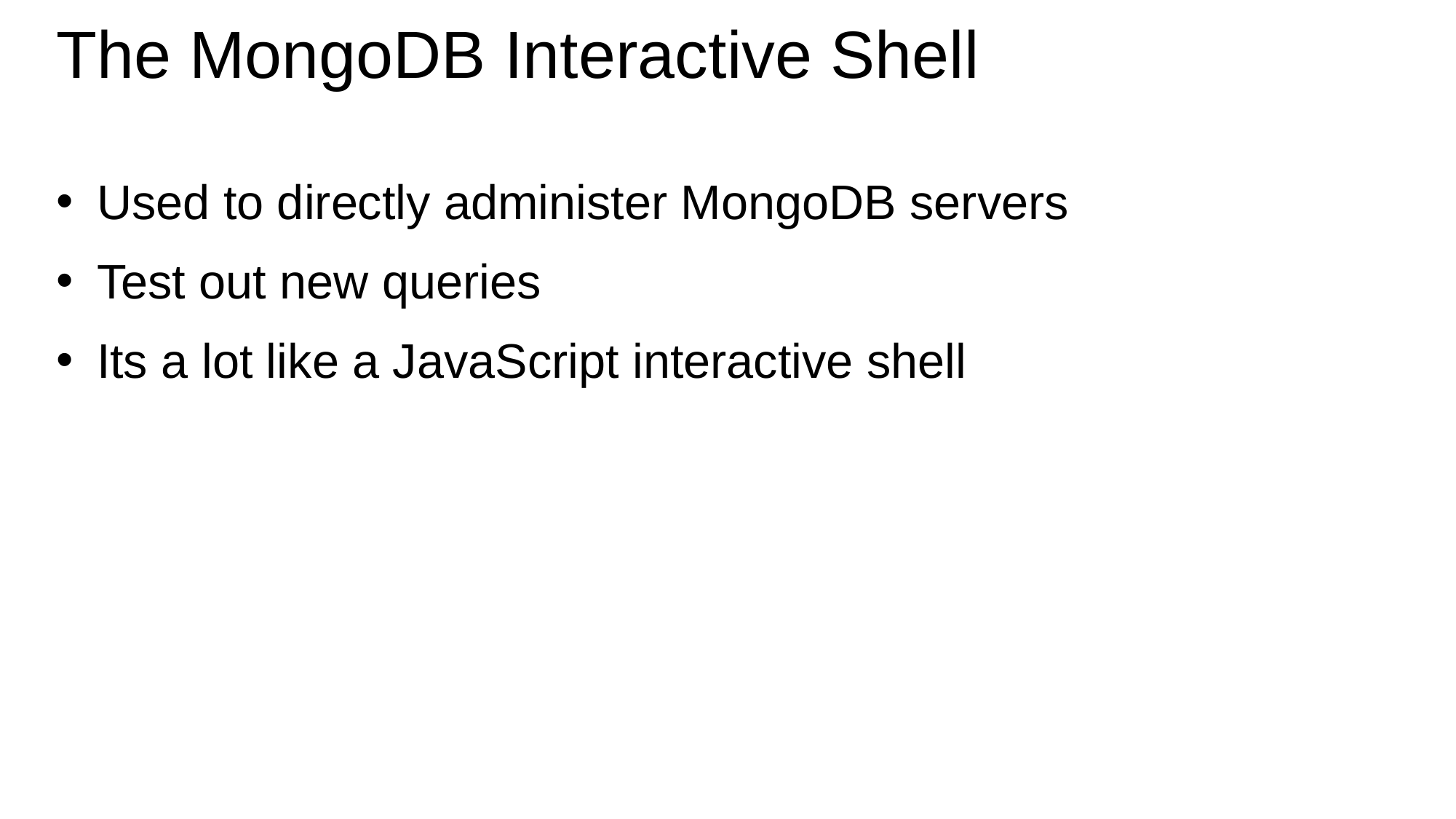

# The MongoDB Interactive Shell
Used to directly administer MongoDB servers
Test out new queries
Its a lot like a JavaScript interactive shell